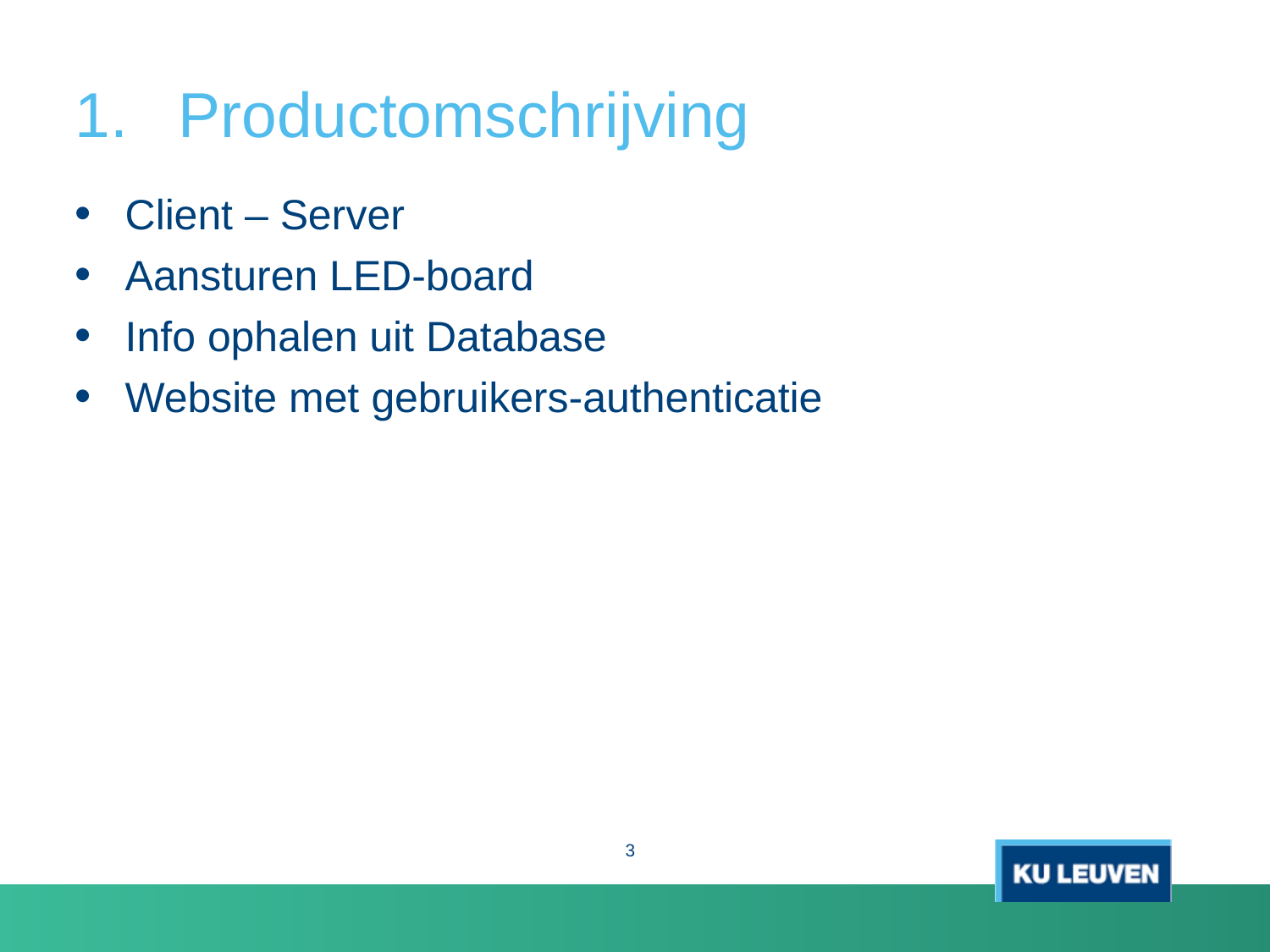

# Productomschrijving
Client – Server
Aansturen LED-board
Info ophalen uit Database
Website met gebruikers-authenticatie

3